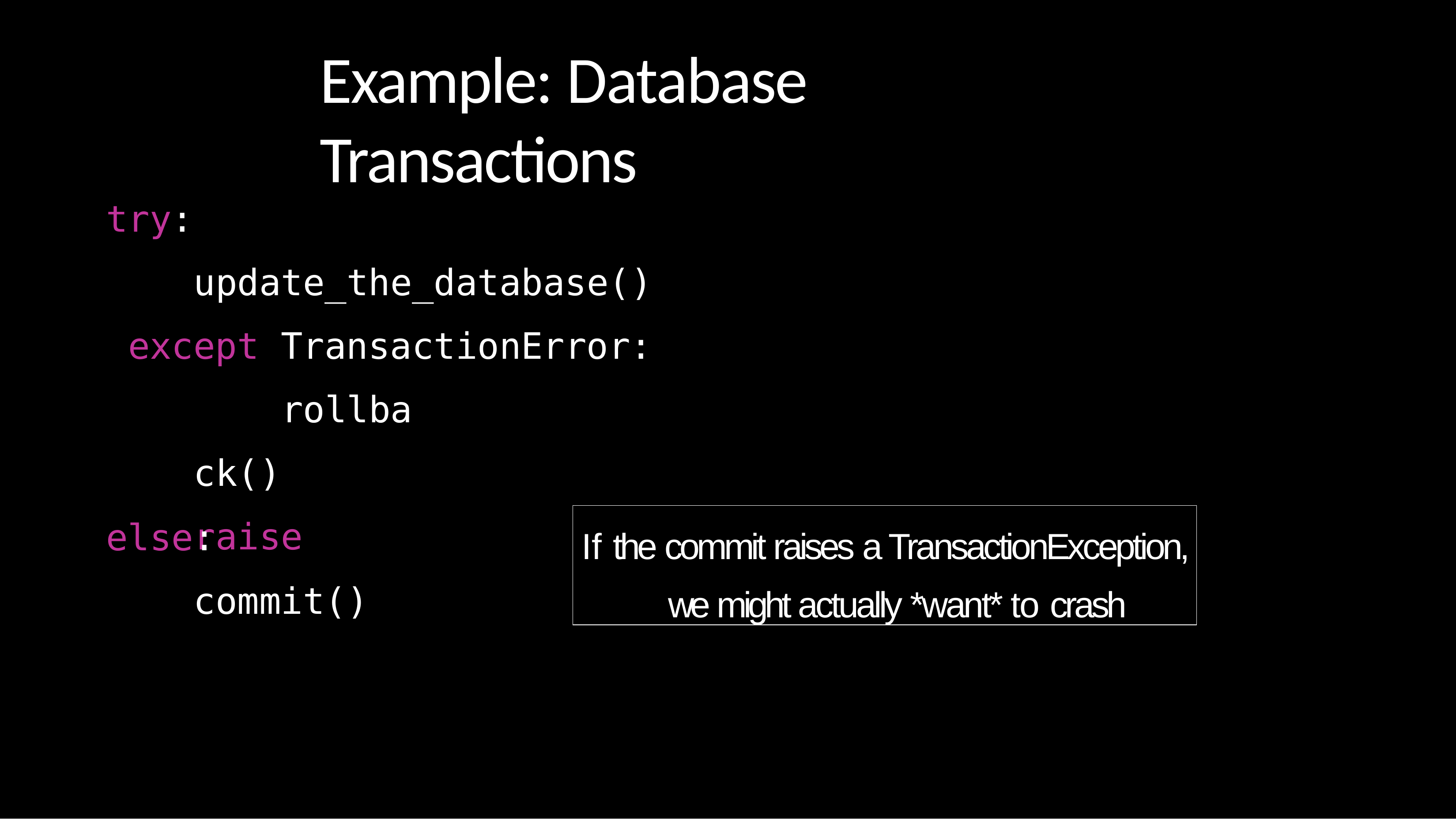

# Example: Database Transactions
try:
update_the_database()  except TransactionError:
rollback()  raise
else:
commit()
If the commit raises a TransactionException,  we might actually *want* to crash